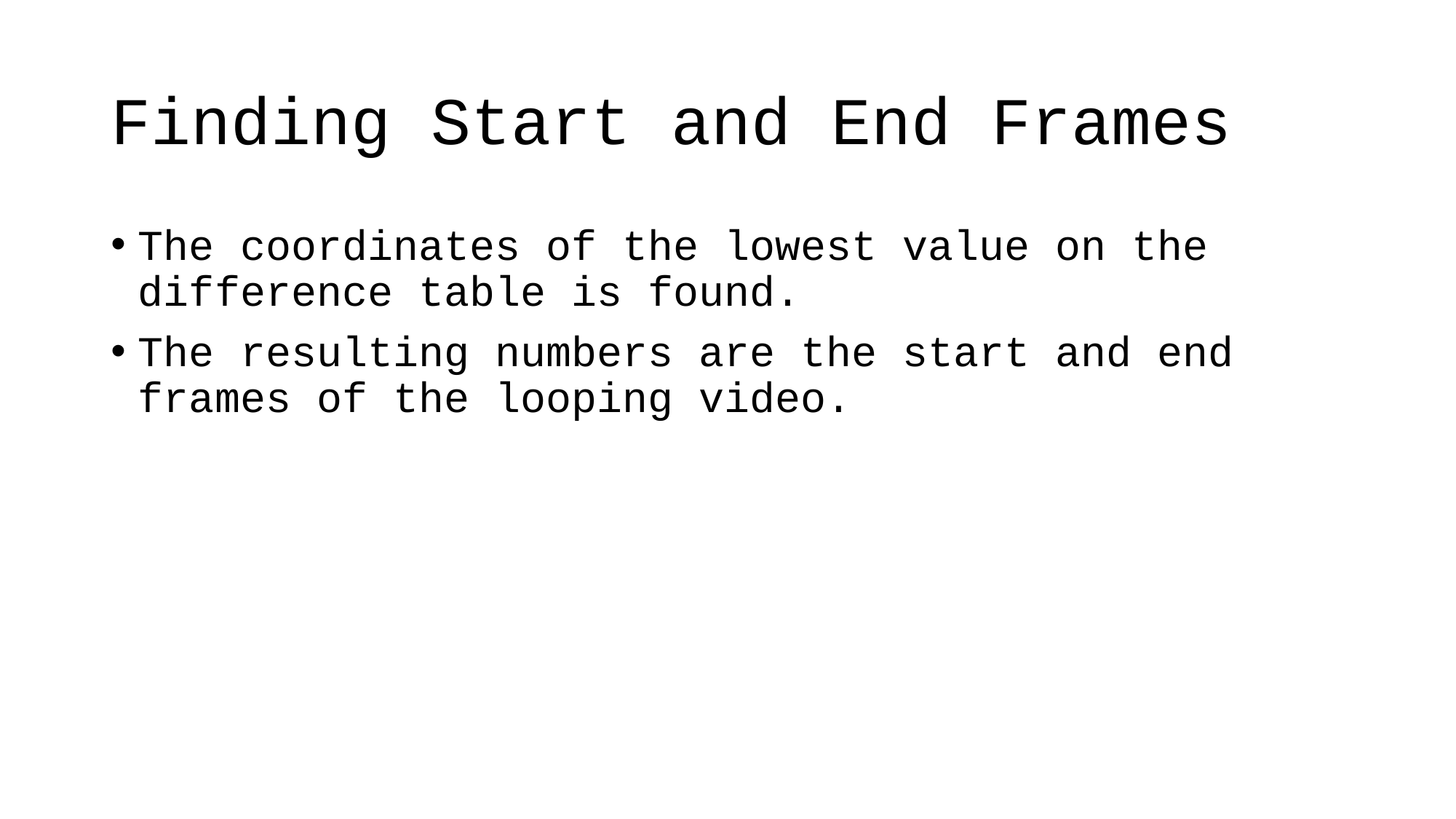

# Finding Start and End Frames
The coordinates of the lowest value on the difference table is found.
The resulting numbers are the start and end frames of the looping video.